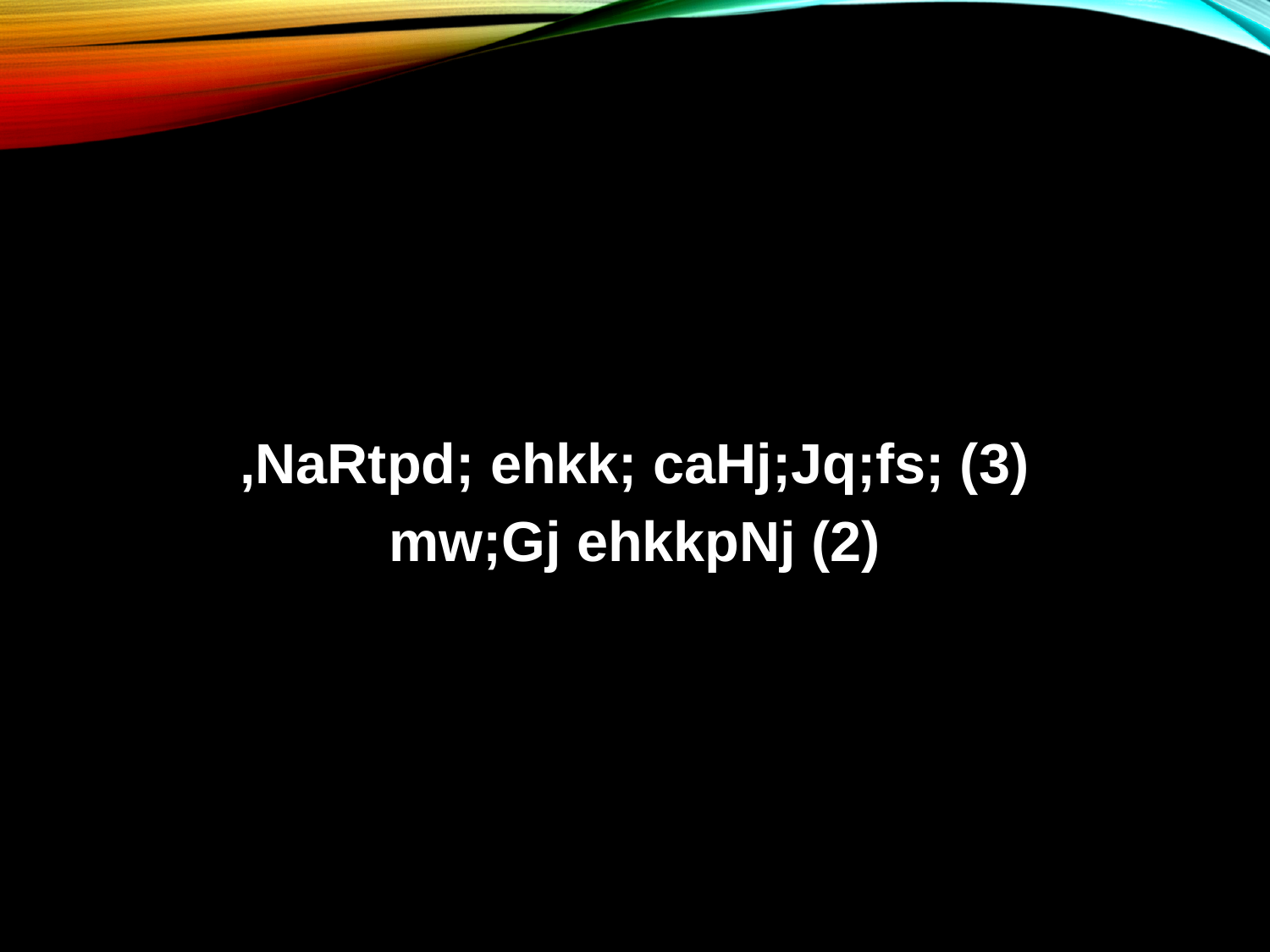

#

,NaRtpd; ehkk; caHj;Jq;fs; (3)
mw;Gj ehkkpNj (2)